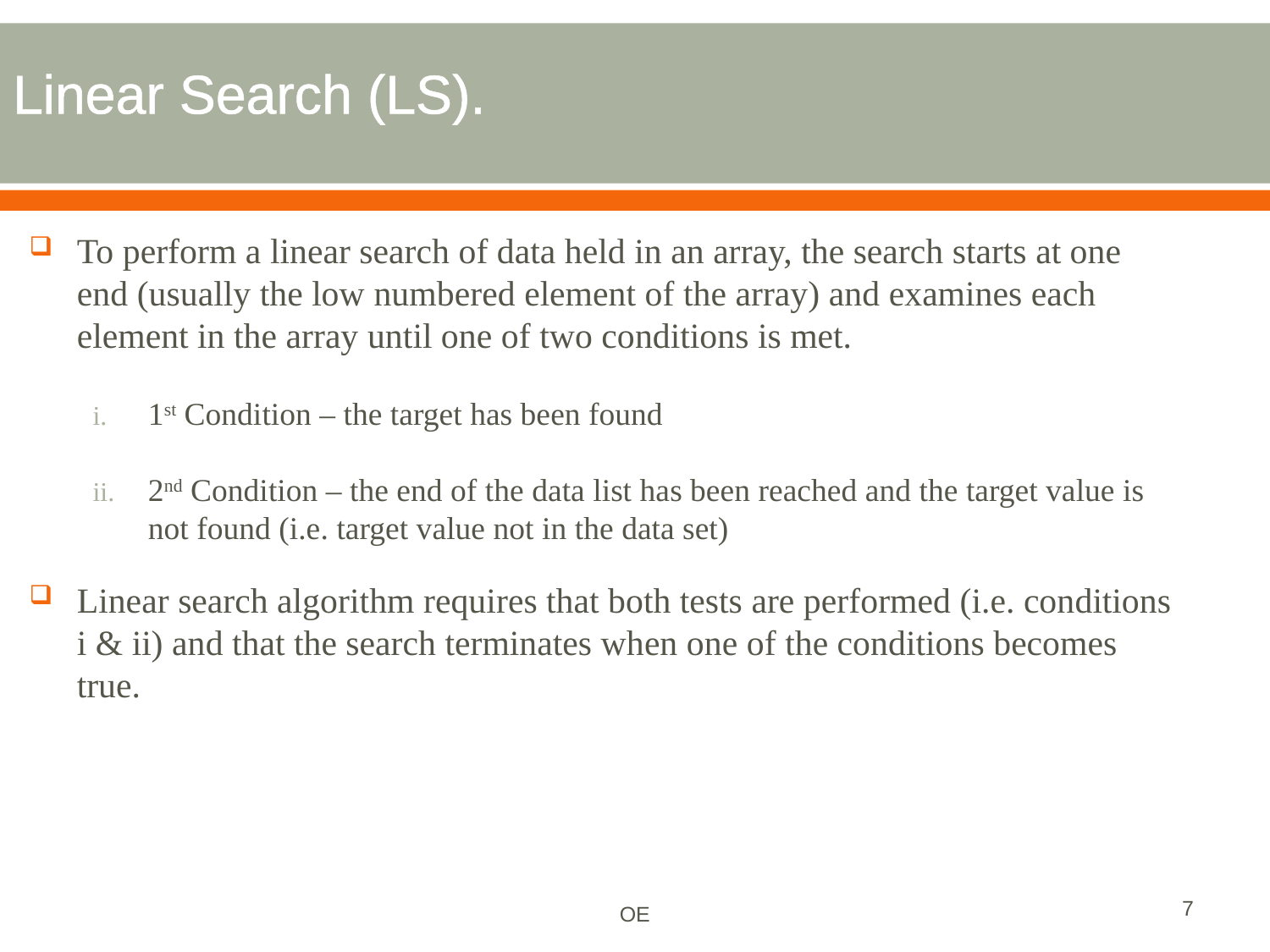

# Linear Search (LS).
To perform a linear search of data held in an array, the search starts at one end (usually the low numbered element of the array) and examines each element in the array until one of two conditions is met.

1st Condition – the target has been found

2nd Condition – the end of the data list has been reached and the target value is not found (i.e. target value not in the data set)

Linear search algorithm requires that both tests are performed (i.e. conditions i & ii) and that the search terminates when one of the conditions becomes true.
7
OE